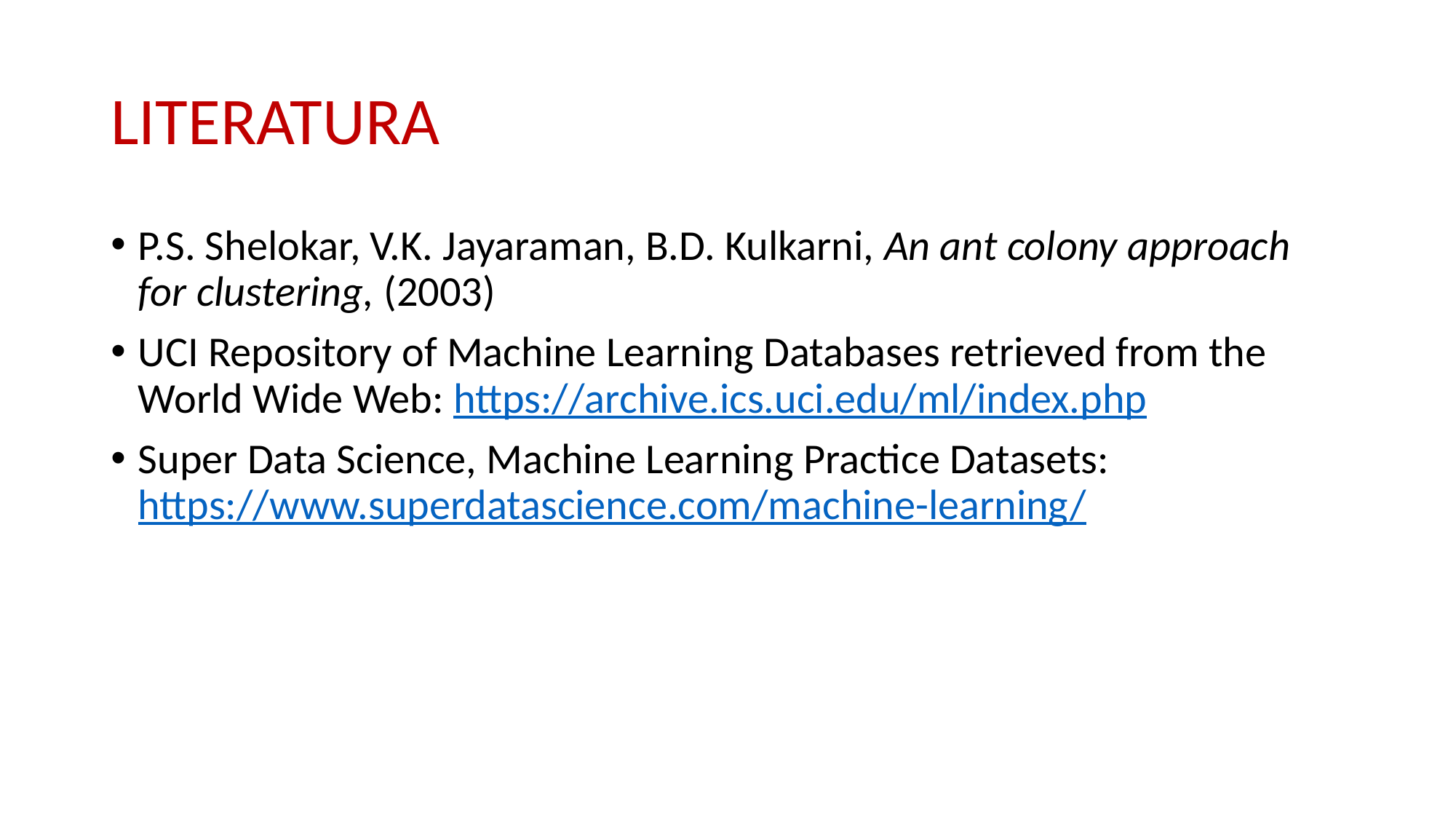

# LITERATURA
P.S. Shelokar, V.K. Jayaraman, B.D. Kulkarni, An ant colony approach for clustering, (2003)
UCI Repository of Machine Learning Databases retrieved from the World Wide Web: https://archive.ics.uci.edu/ml/index.php
Super Data Science, Machine Learning Practice Datasets: https://www.superdatascience.com/machine-learning/